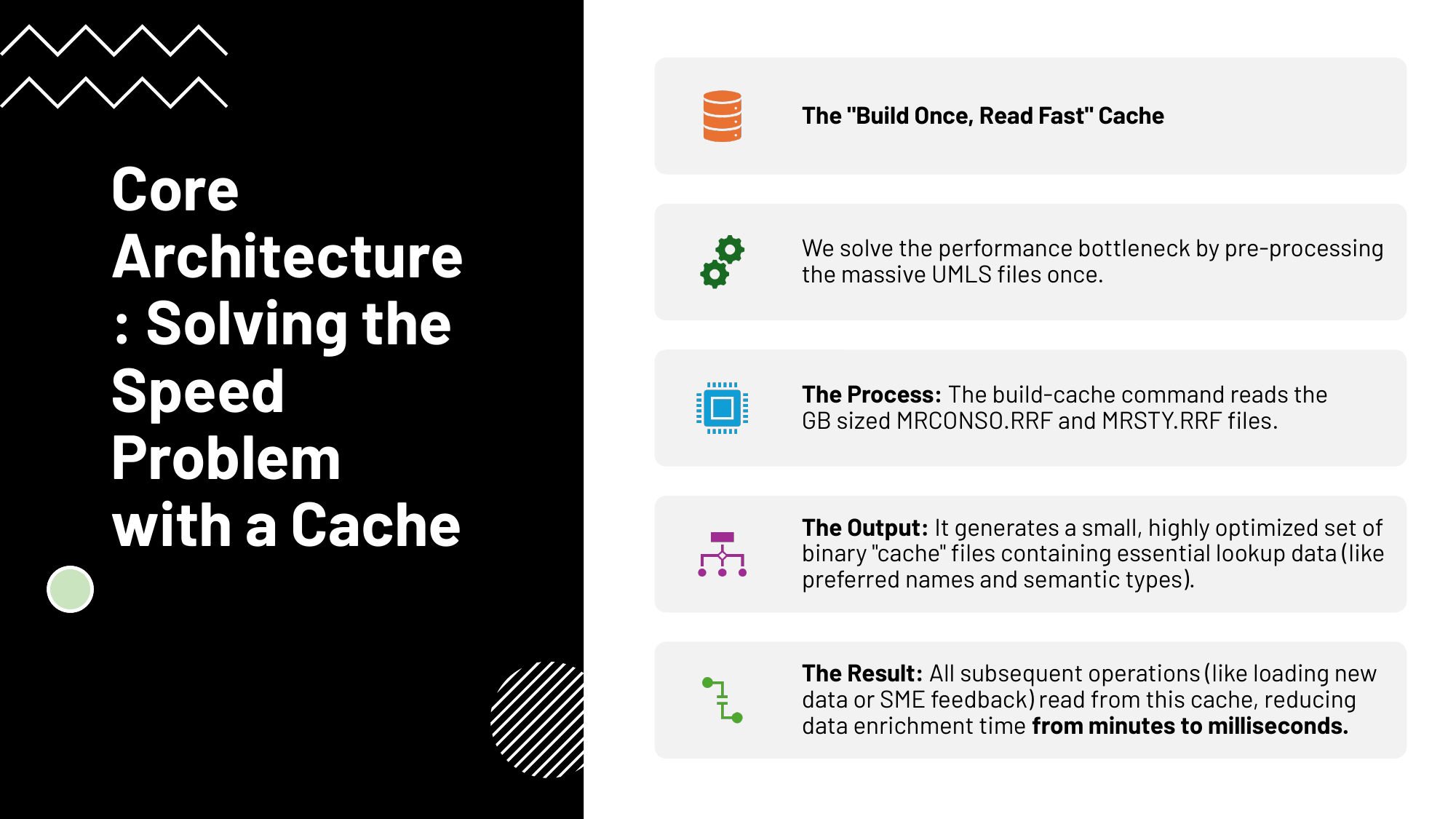

The "Build Once, Read Fast" Cache
We solve the performance bottleneck by pre-processing the massive UMLS files once.
The Process: The build-cache command reads the GB sized MRCONSO.RRF and MRSTY.RRF files.
The Output: It generates a small, highly optimized set of binary "cache" files containing essential lookup data (like preferred names and semantic types).
The Result: All subsequent operations (like loading new data or SME feedback) read from this cache, reducing data enrichment time from minutes to milliseconds.
# Core Architecture: Solving the Speed Problem with a Cache